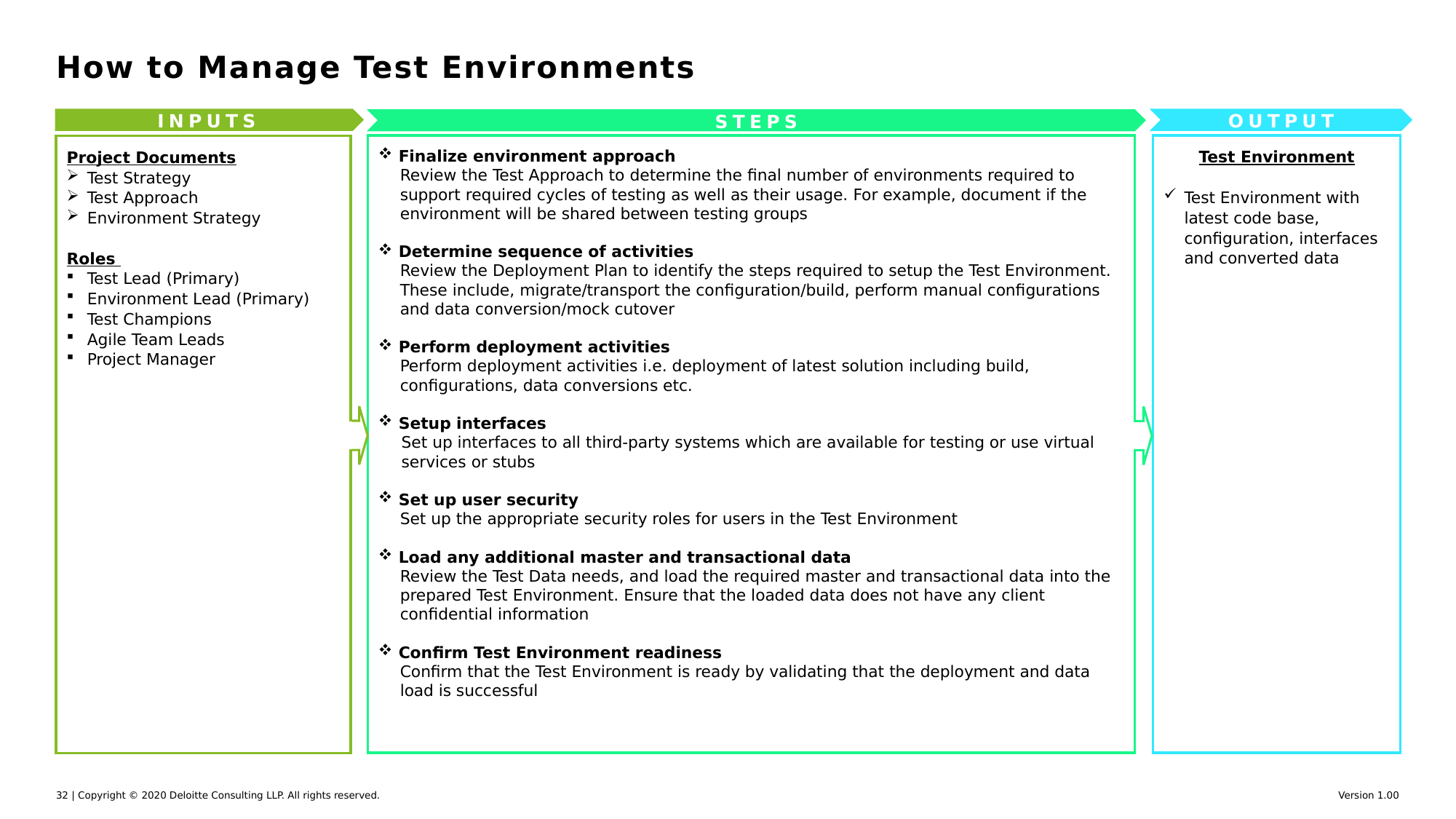

# How to Manage Test Environments
INPUTS
OUTPUT
STEPS
Test Environment

Test Environment with latest code base, configuration, interfaces and converted data

Finalize environment approach
Review the Test Approach to determine the final number of environments required to support required cycles of testing as well as their usage. For example, document if the environment will be shared between testing groups

Determine sequence of activities
Review the Deployment Plan to identify the steps required to setup the Test Environment. These include, migrate/transport the configuration/build, perform manual configurations and data conversion/mock cutover

Perform deployment activities
Perform deployment activities i.e. deployment of latest solution including build, configurations, data conversions etc.

Setup interfaces
Set up interfaces to all third-party systems which are available for testing or use virtual services or stubs

Set up user security
Set up the appropriate security roles for users in the Test Environment

Load any additional master and transactional data
Review the Test Data needs, and load the required master and transactional data into the prepared Test Environment. Ensure that the loaded data does not have any client confidential information

Confirm Test Environment readiness
Confirm that the Test Environment is ready by validating that the deployment and data load is successful

Project Documents
Test Strategy
Test Approach
Environment Strategy

Roles
Test Lead (Primary)
Environment Lead (Primary)
Test Champions
Agile Team Leads
Project Manager